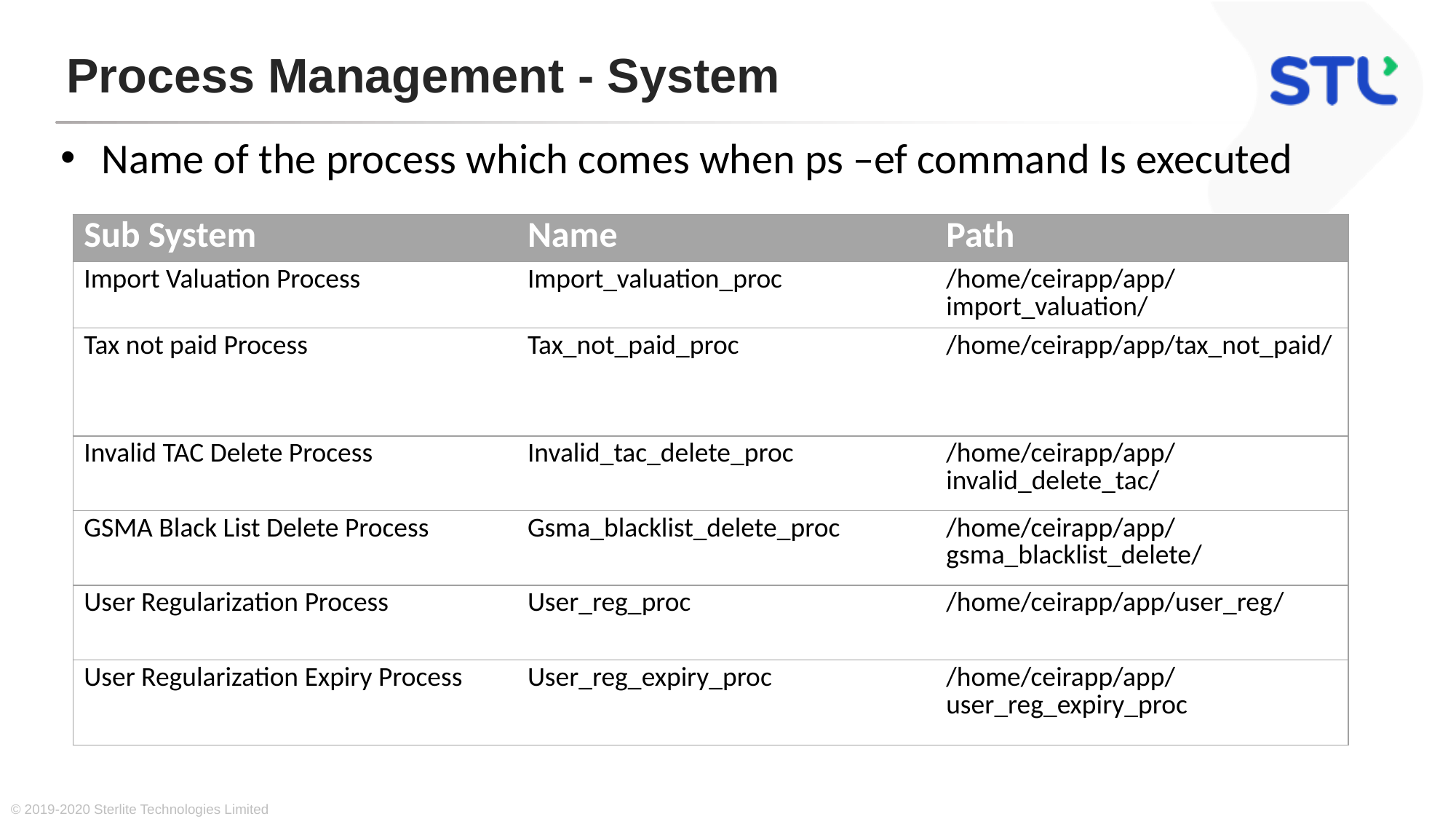

# Process Management - System
Name of the process which comes when ps –ef command Is executed

| Sub System | Name | Path |
| --- | --- | --- |
| Import Valuation Process | Import\_valuation\_proc | /home/ceirapp/app/import\_valuation/ |
| Tax not paid Process | Tax\_not\_paid\_proc | /home/ceirapp/app/tax\_not\_paid/ |
| Invalid TAC Delete Process | Invalid\_tac\_delete\_proc | /home/ceirapp/app/invalid\_delete\_tac/ |
| GSMA Black List Delete Process | Gsma\_blacklist\_delete\_proc | /home/ceirapp/app/gsma\_blacklist\_delete/ |
| User Regularization Process | User\_reg\_proc | /home/ceirapp/app/user\_reg/ |
| User Regularization Expiry Process | User\_reg\_expiry\_proc | /home/ceirapp/app/user\_reg\_expiry\_proc |
© 2019-2020 Sterlite Technologies Limited